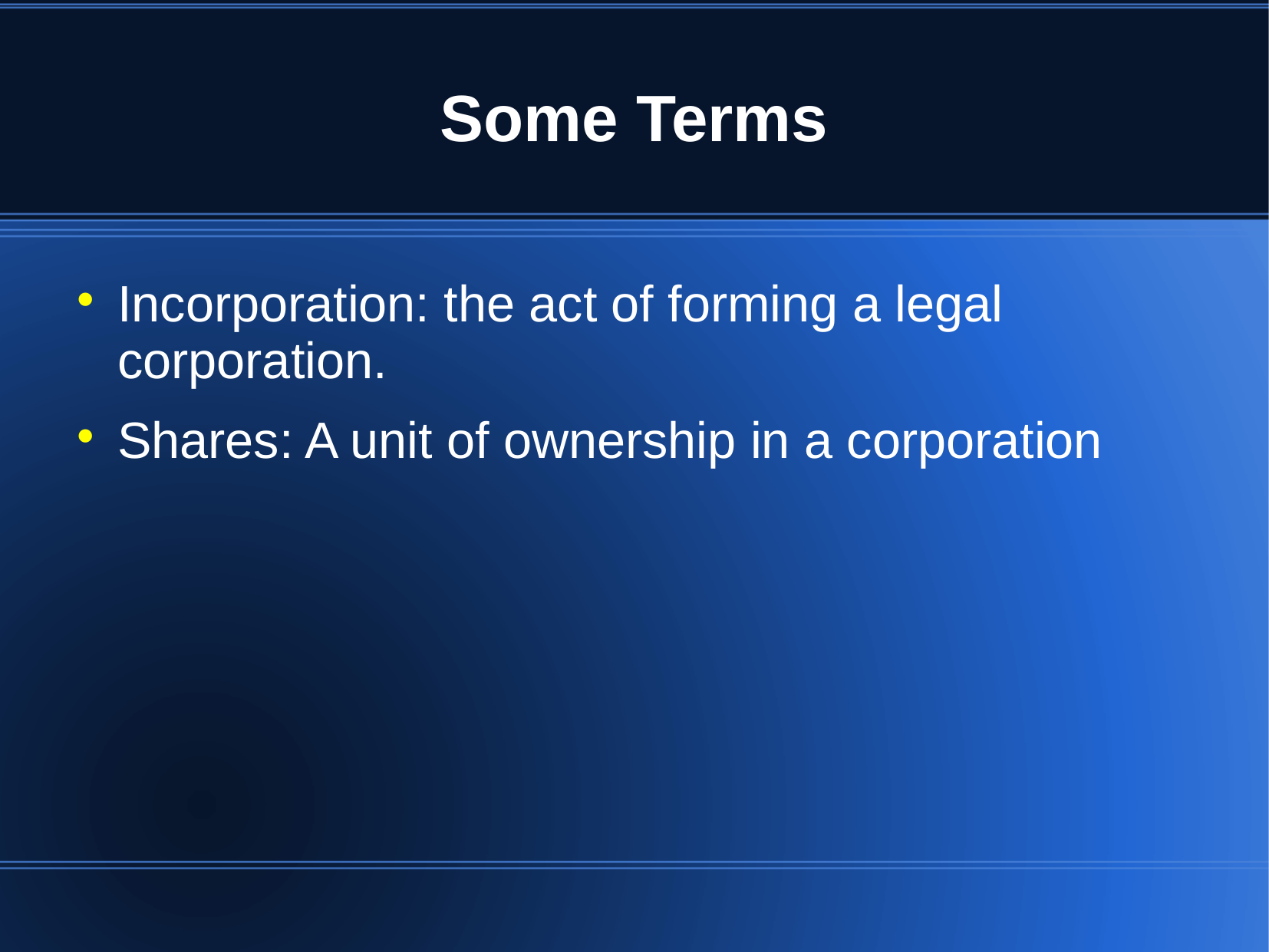

# Some Terms
Incorporation: the act of forming a legal corporation.
Shares: A unit of ownership in a corporation